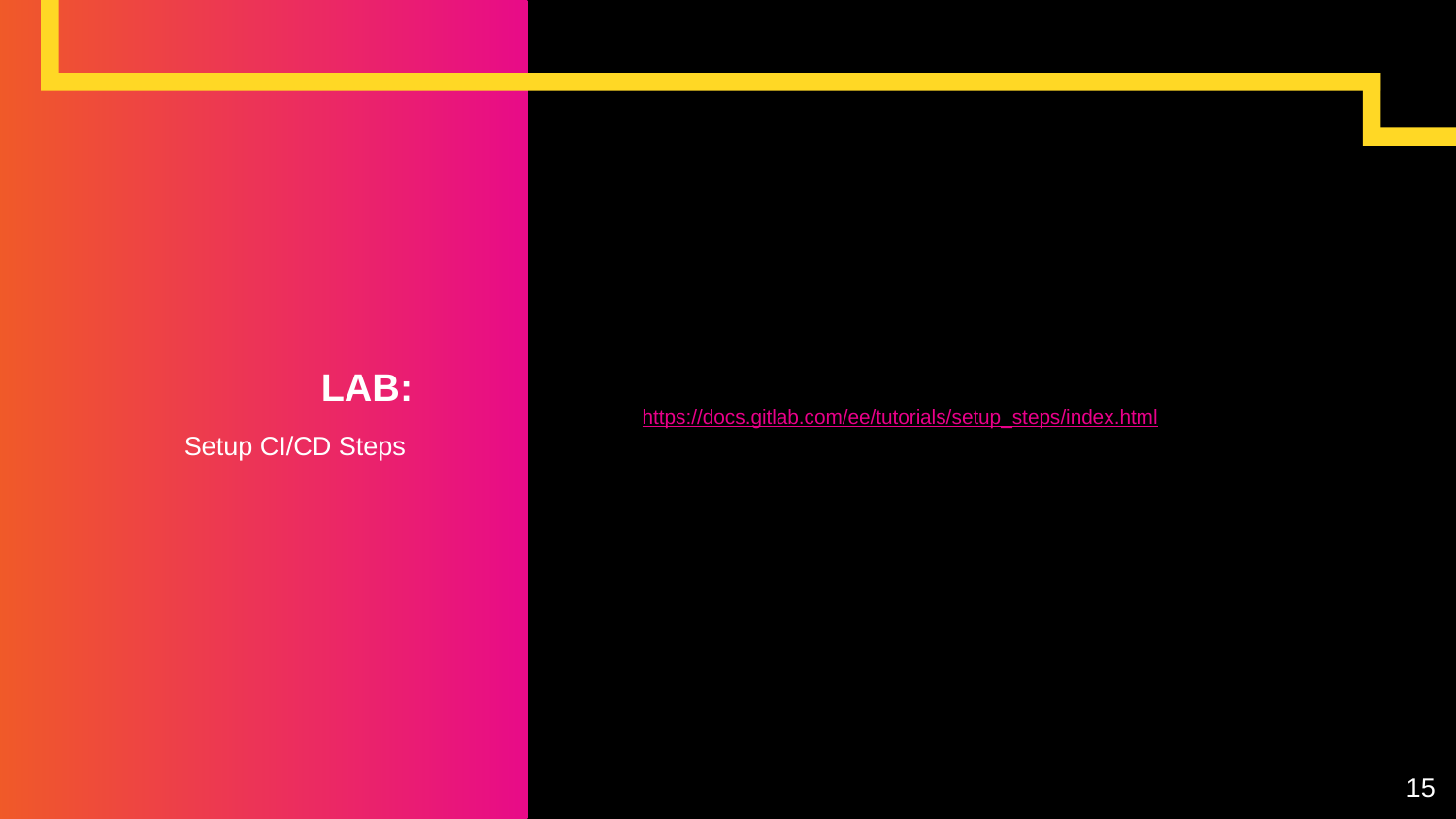

# LAB:
https://docs.gitlab.com/ee/tutorials/setup_steps/index.html
Setup CI/CD Steps
15